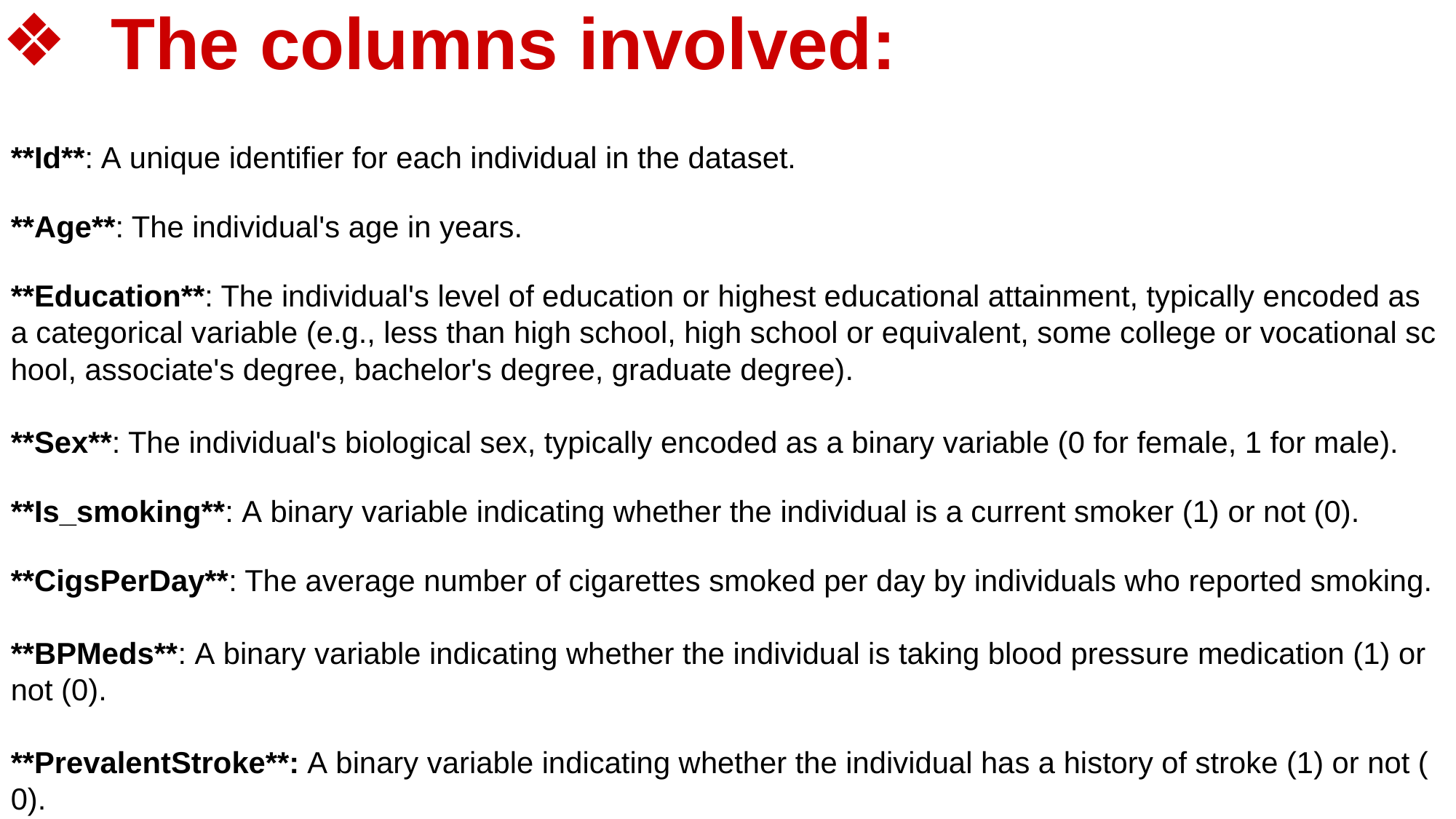

The columns involved:
**Id**: A unique identifier for each individual in the dataset.
**Age**: The individual's age in years.
**Education**: The individual's level of education or highest educational attainment, typically encoded as a categorical variable (e.g., less than high school, high school or equivalent, some college or vocational school, associate's degree, bachelor's degree, graduate degree).
**Sex**: The individual's biological sex, typically encoded as a binary variable (0 for female, 1 for male).
**Is_smoking**: A binary variable indicating whether the individual is a current smoker (1) or not (0).
**CigsPerDay**: The average number of cigarettes smoked per day by individuals who reported smoking.
**BPMeds**: A binary variable indicating whether the individual is taking blood pressure medication (1) or not (0).
**PrevalentStroke**: A binary variable indicating whether the individual has a history of stroke (1) or not (0).